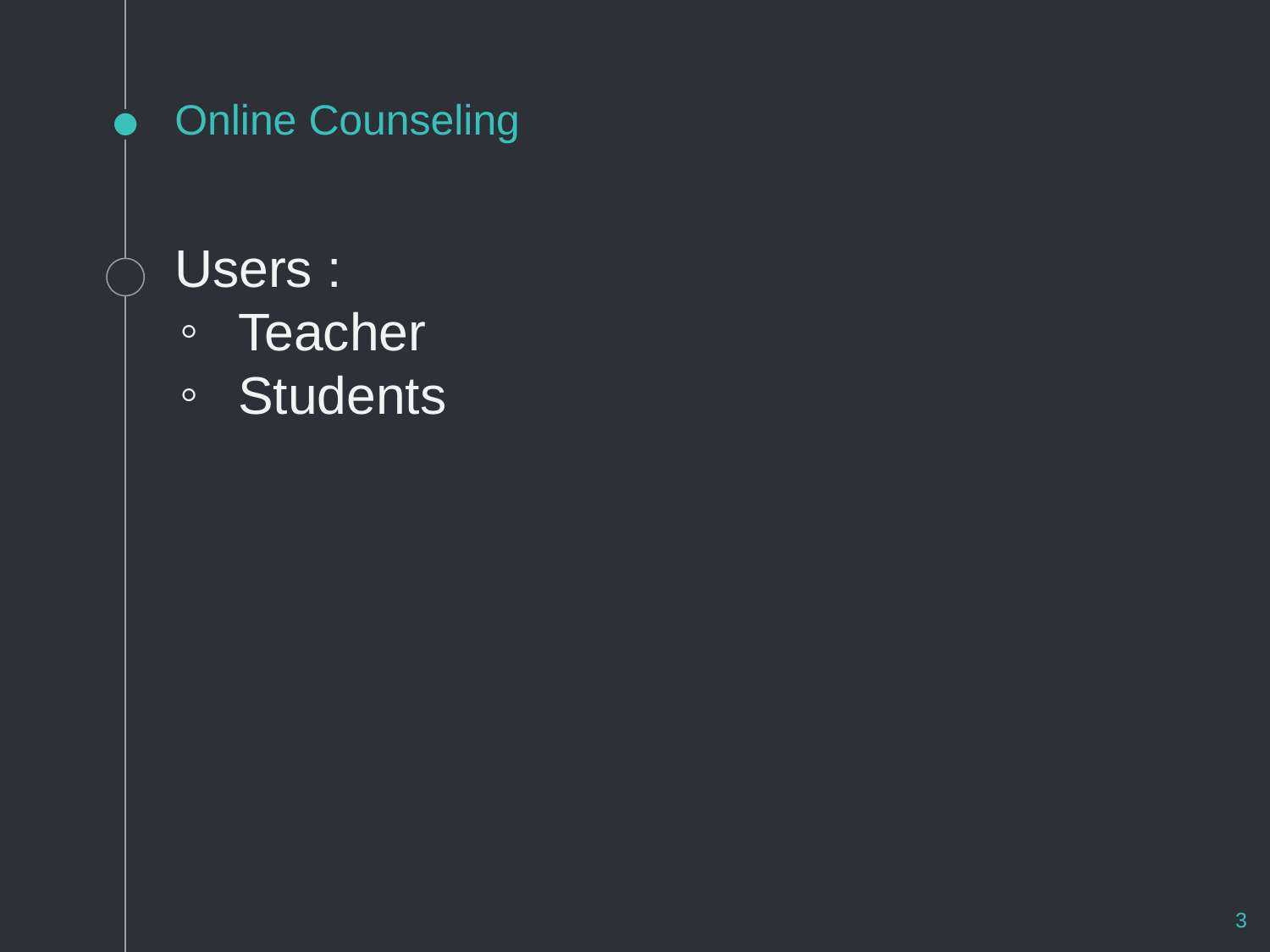

# Online Counseling
Users :
Teacher
Students

3